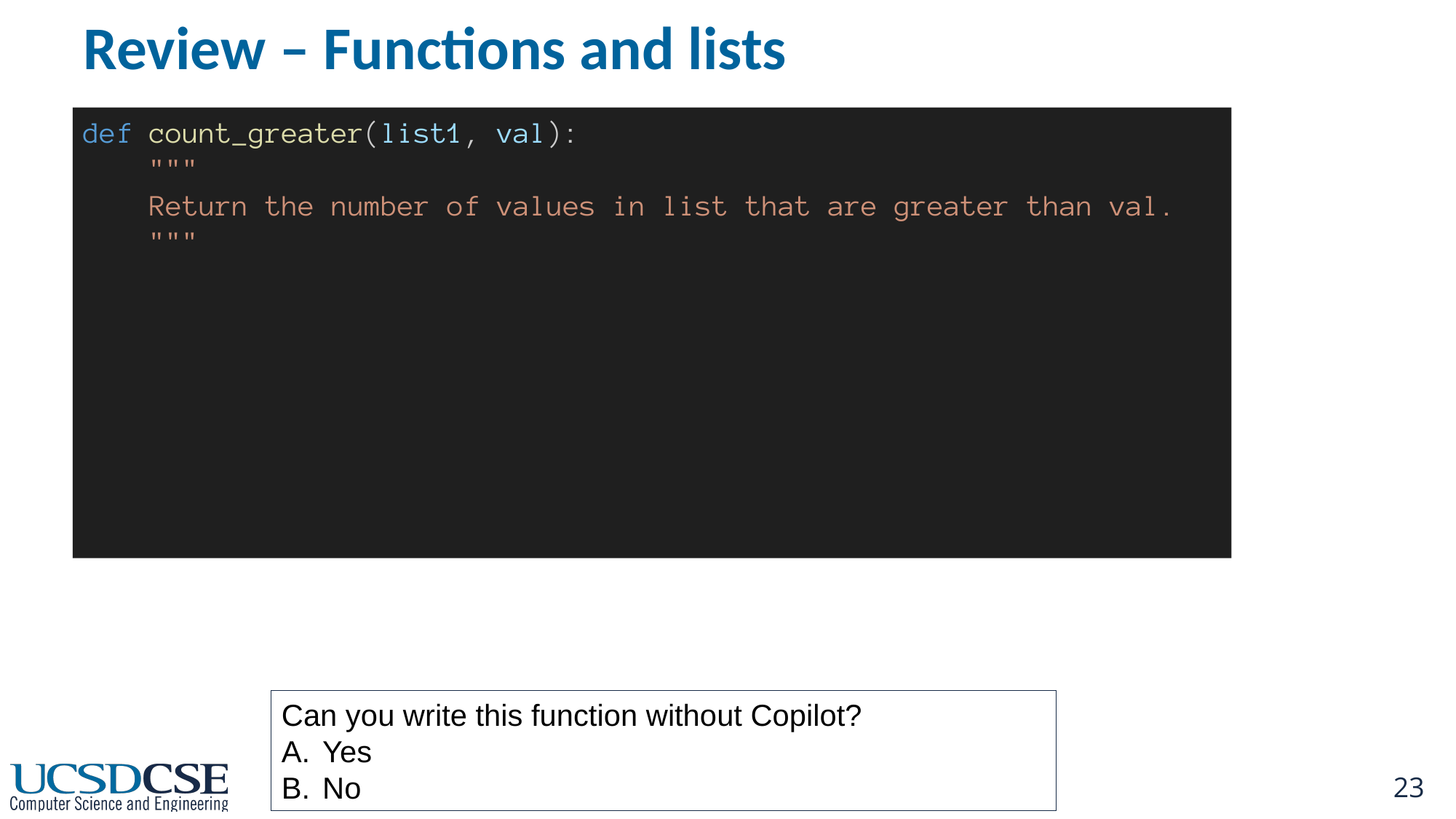

# Review – Functions and lists
def count_greater(list1, val):
    """
    Return the number of values in list that are greater than val.
    """

Can you write this function without Copilot?
Yes
No